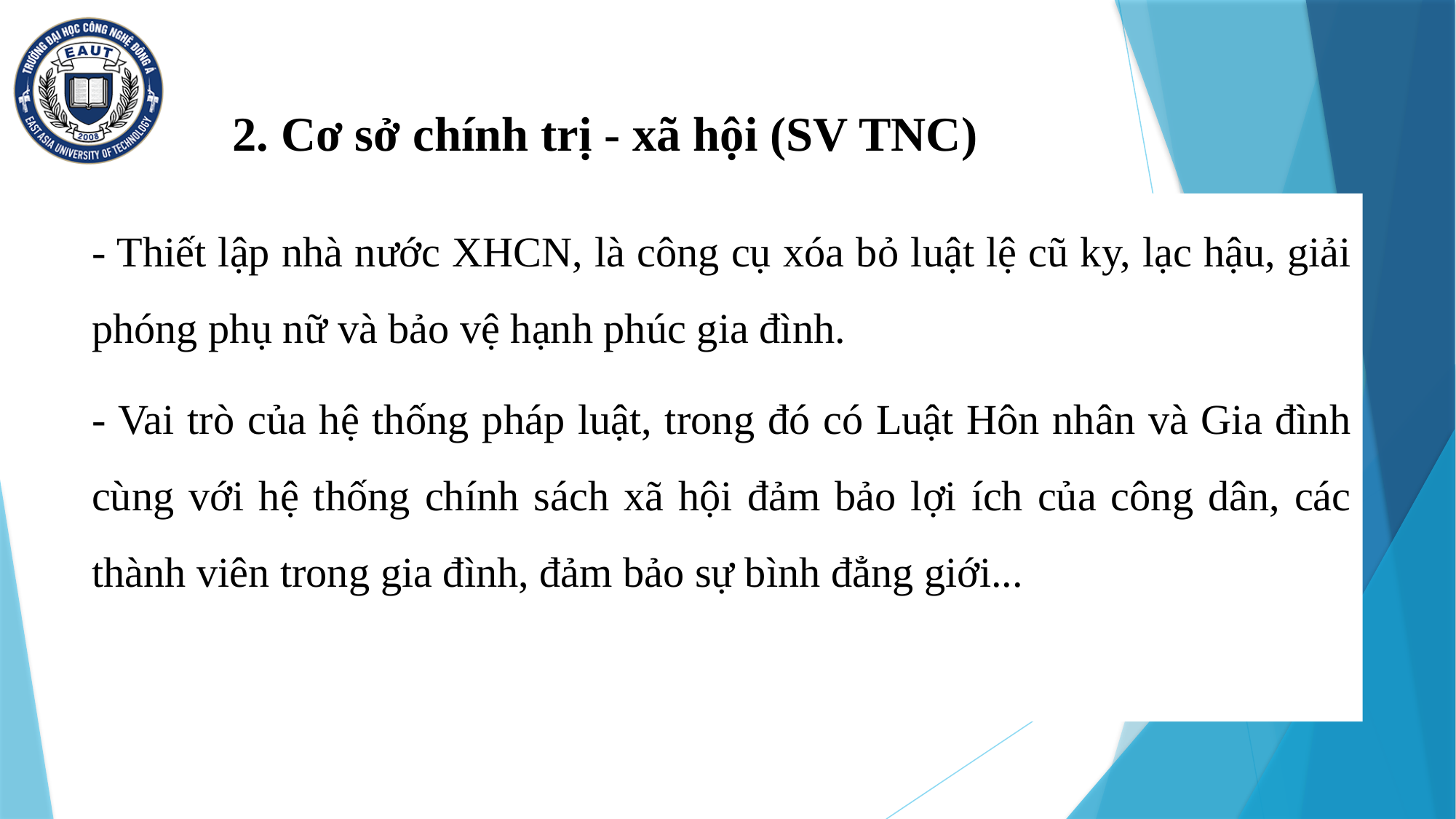

# 2. Cơ sở chính trị - xã hội (SV TNC)
- Thiết lập nhà nước XHCN, là công cụ xóa bỏ luật lệ cũ ky, lạc hậu, giải phóng phụ nữ và bảo vệ hạnh phúc gia đình.
- Vai trò của hệ thống pháp luật, trong đó có Luật Hôn nhân và Gia đình cùng với hệ thống chính sách xã hội đảm bảo lợi ích của công dân, các thành viên trong gia đình, đảm bảo sự bình đẳng giới...